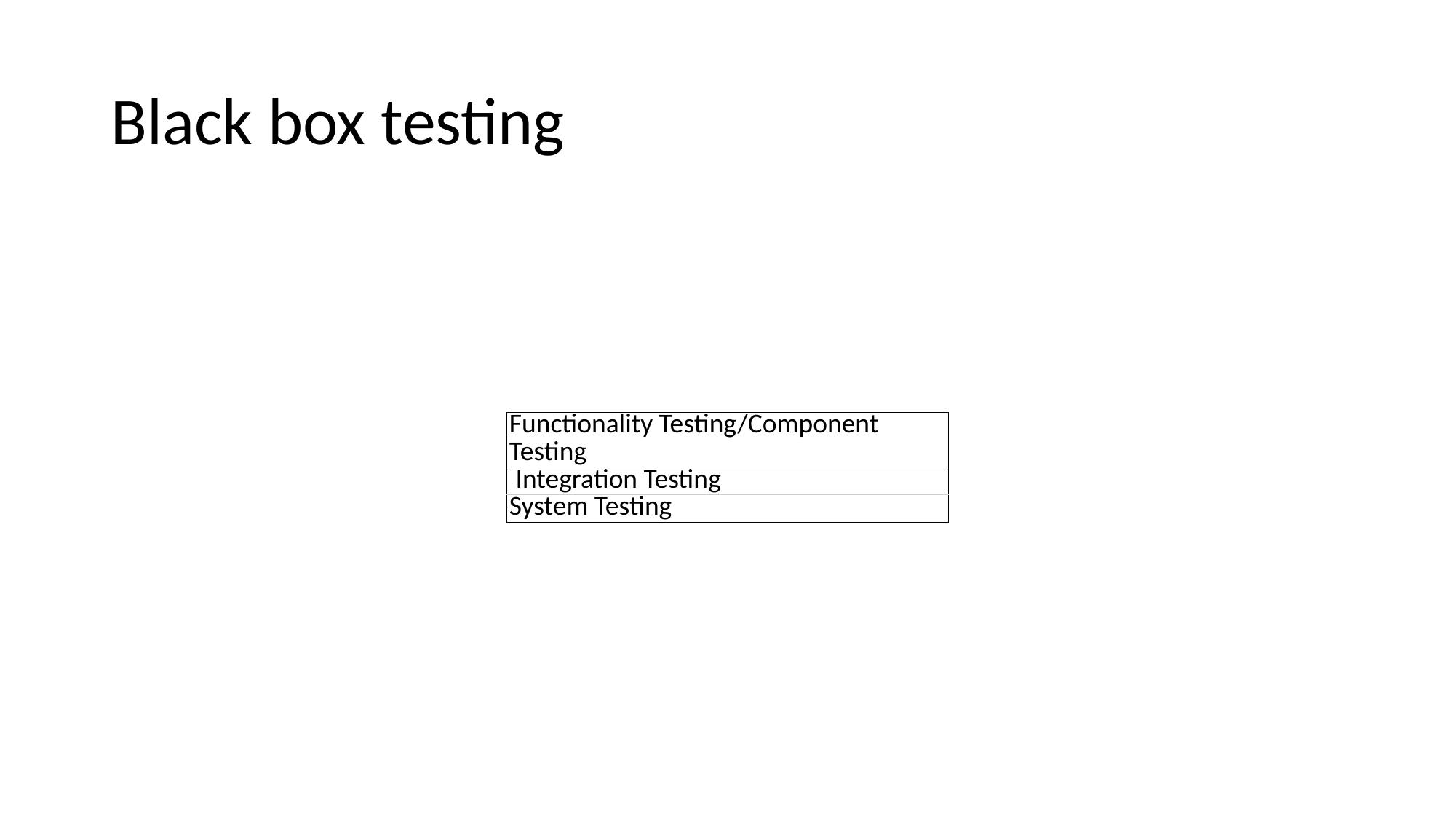

# Black box testing
| Functionality Testing/Component Testing |
| --- |
| Integration Testing |
| System Testing |